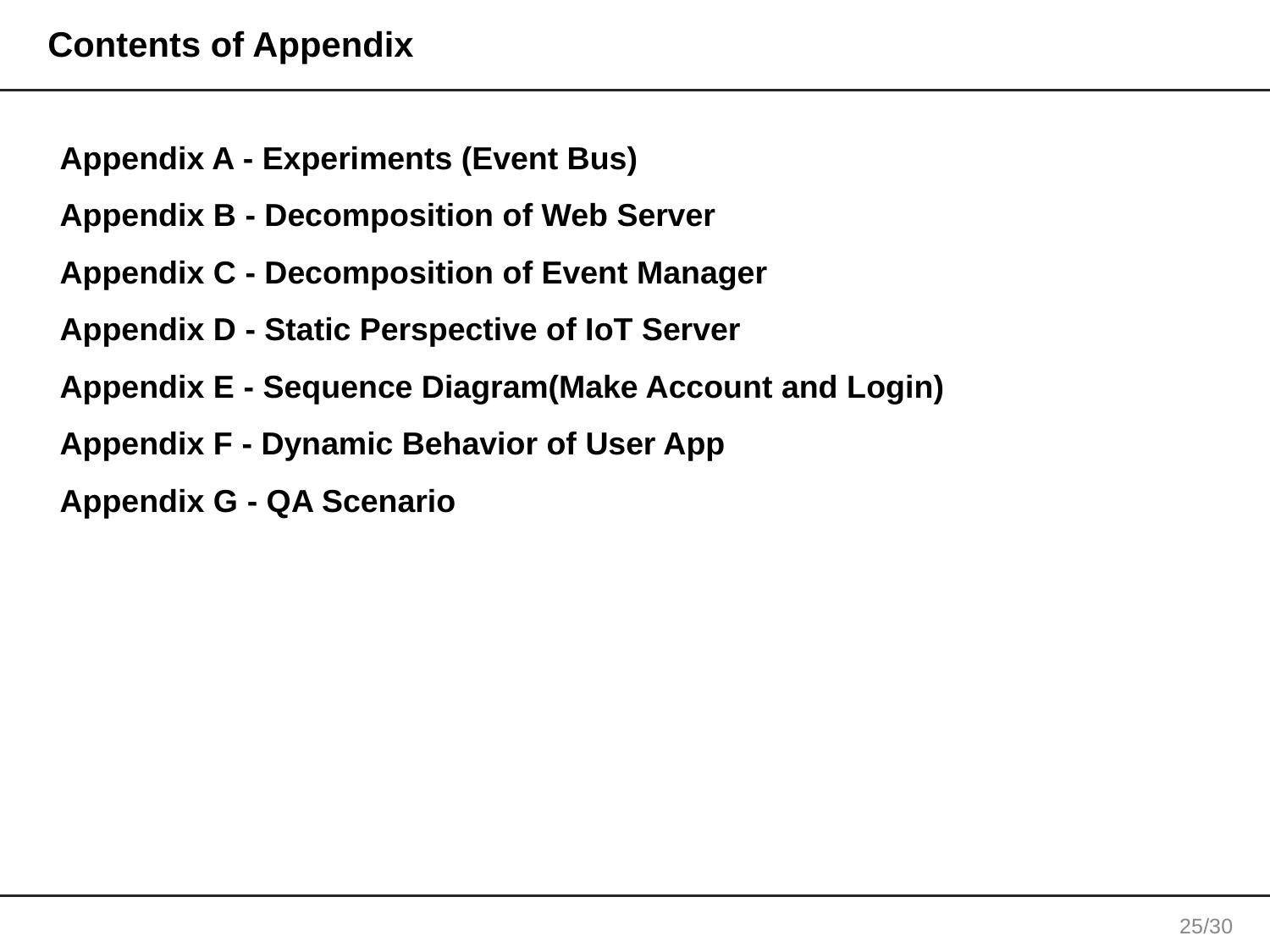

# Contents of Appendix
Appendix A - Experiments (Event Bus)
Appendix B - Decomposition of Web Server
Appendix C - Decomposition of Event Manager
Appendix D - Static Perspective of IoT Server
Appendix E - Sequence Diagram(Make Account and Login)
Appendix F - Dynamic Behavior of User App
Appendix G - QA Scenario
25/30